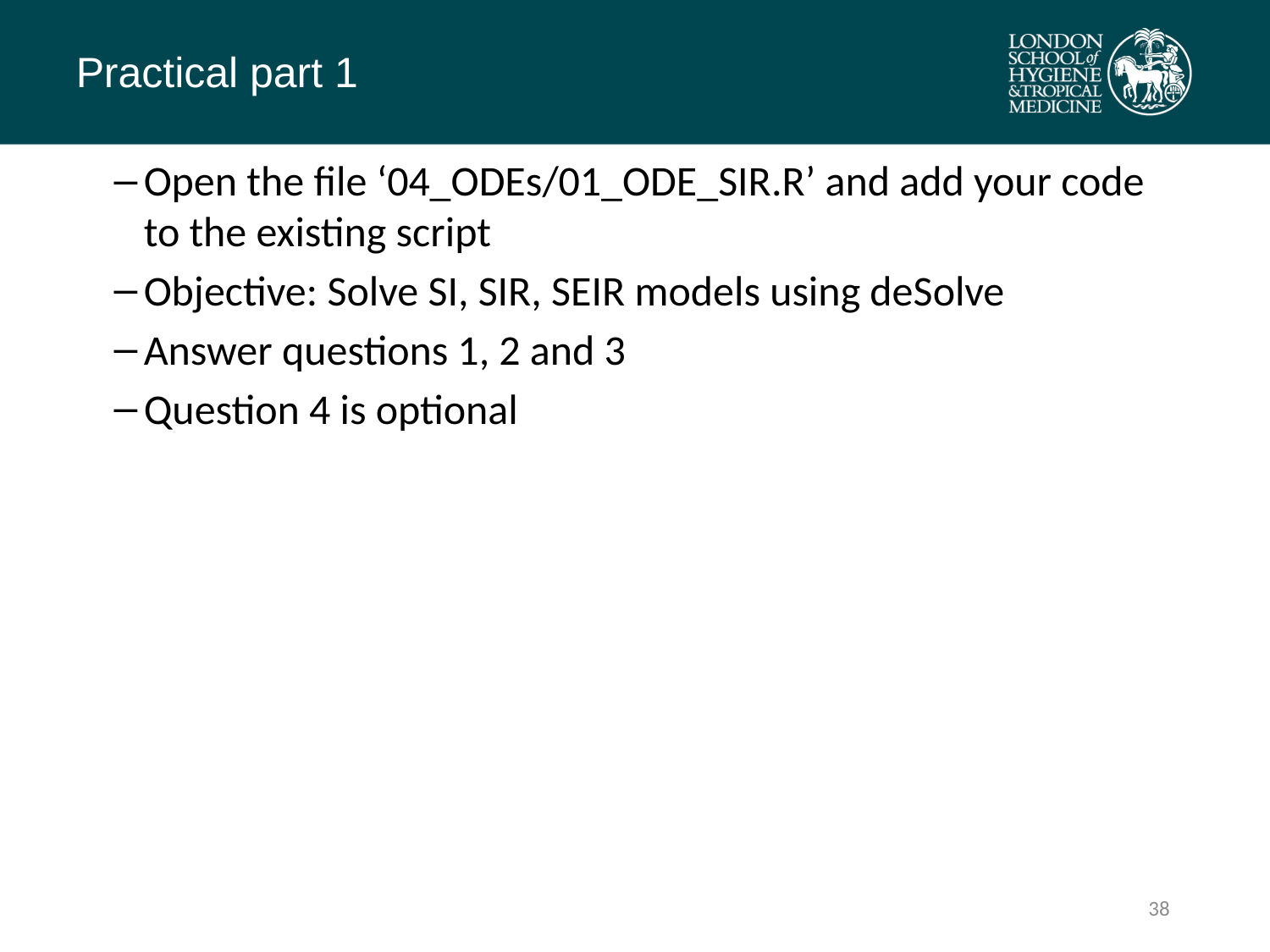

# Practical part 1
Open the file ‘04_ODEs/01_ODE_SIR.R’ and add your code to the existing script
Objective: Solve SI, SIR, SEIR models using deSolve
Answer questions 1, 2 and 3
Question 4 is optional
38